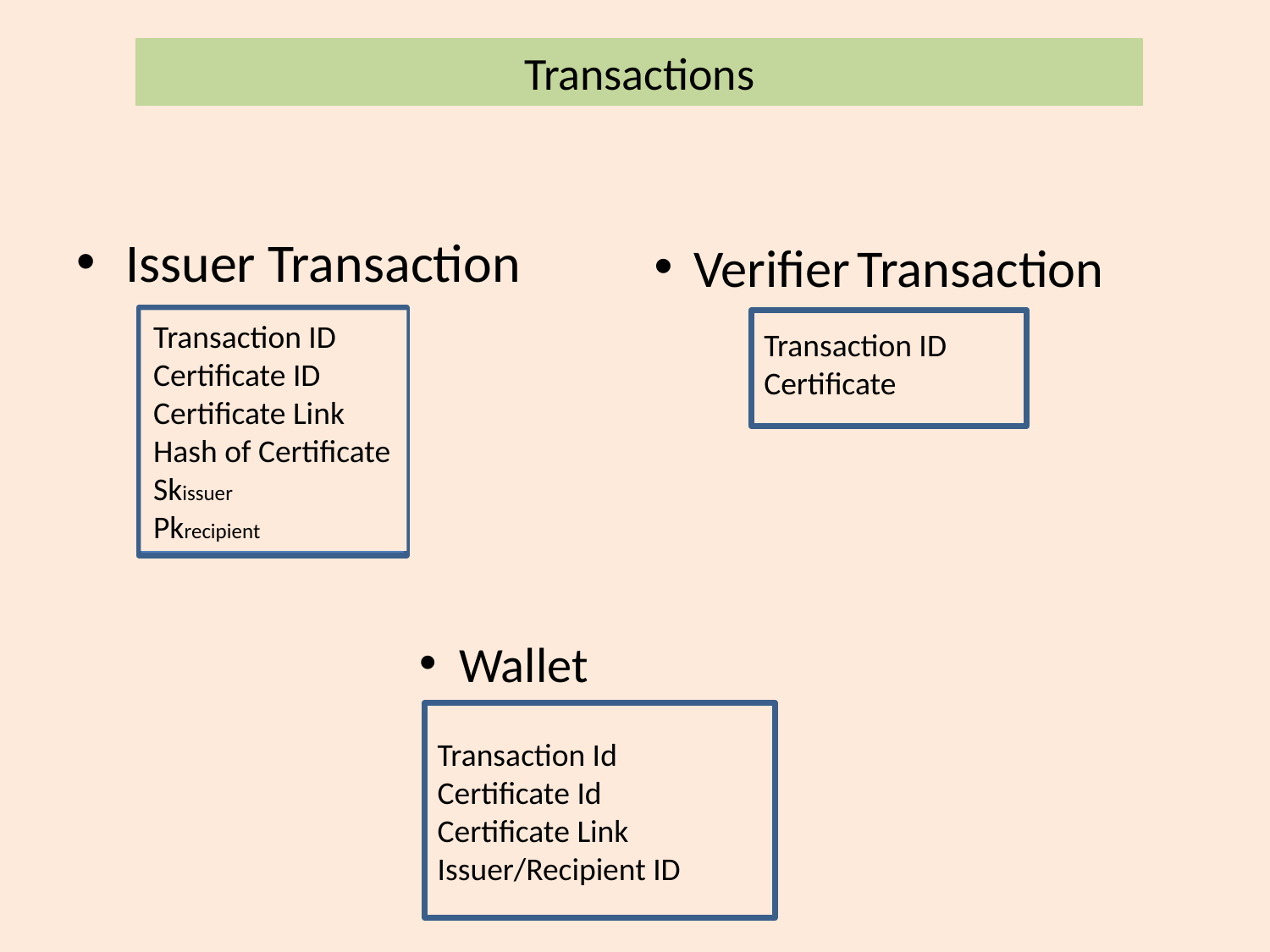

# Transactions
Issuer Transaction

Verifier Transaction

Transaction ID
Certificate ID
Certificate Link
Hash of Certificate
Skissuer
Pkrecipient

Transaction ID
Certificate

Wallet
Transaction Id
Certificate Id
Certificate Link
Issuer/Recipient ID